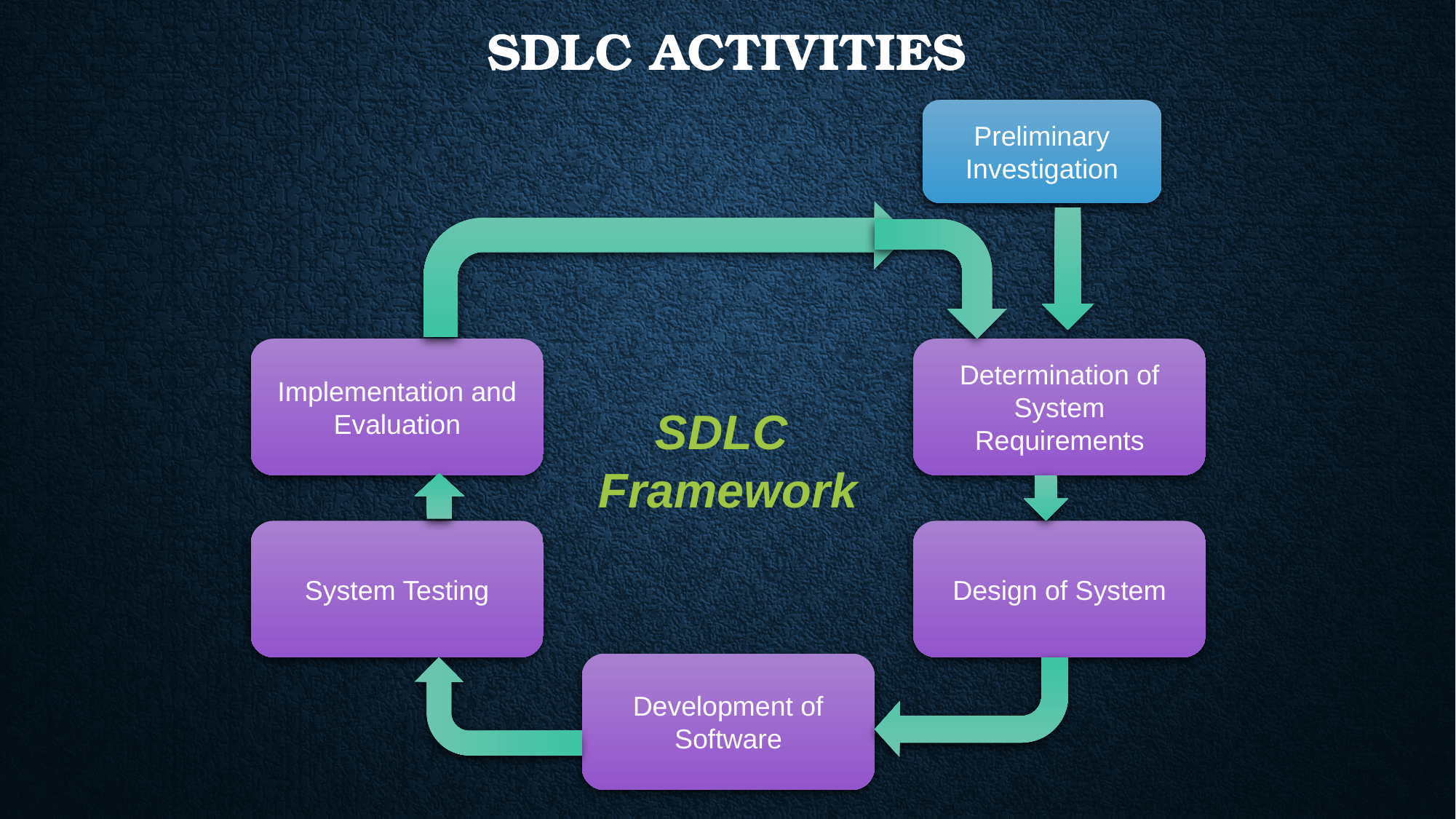

# SDLC ACTIVITIES
Preliminary Investigation

Implementation and Evaluation
Determination of System Requirements
SDLC
Framework

System Testing
Design of System

Development of Software